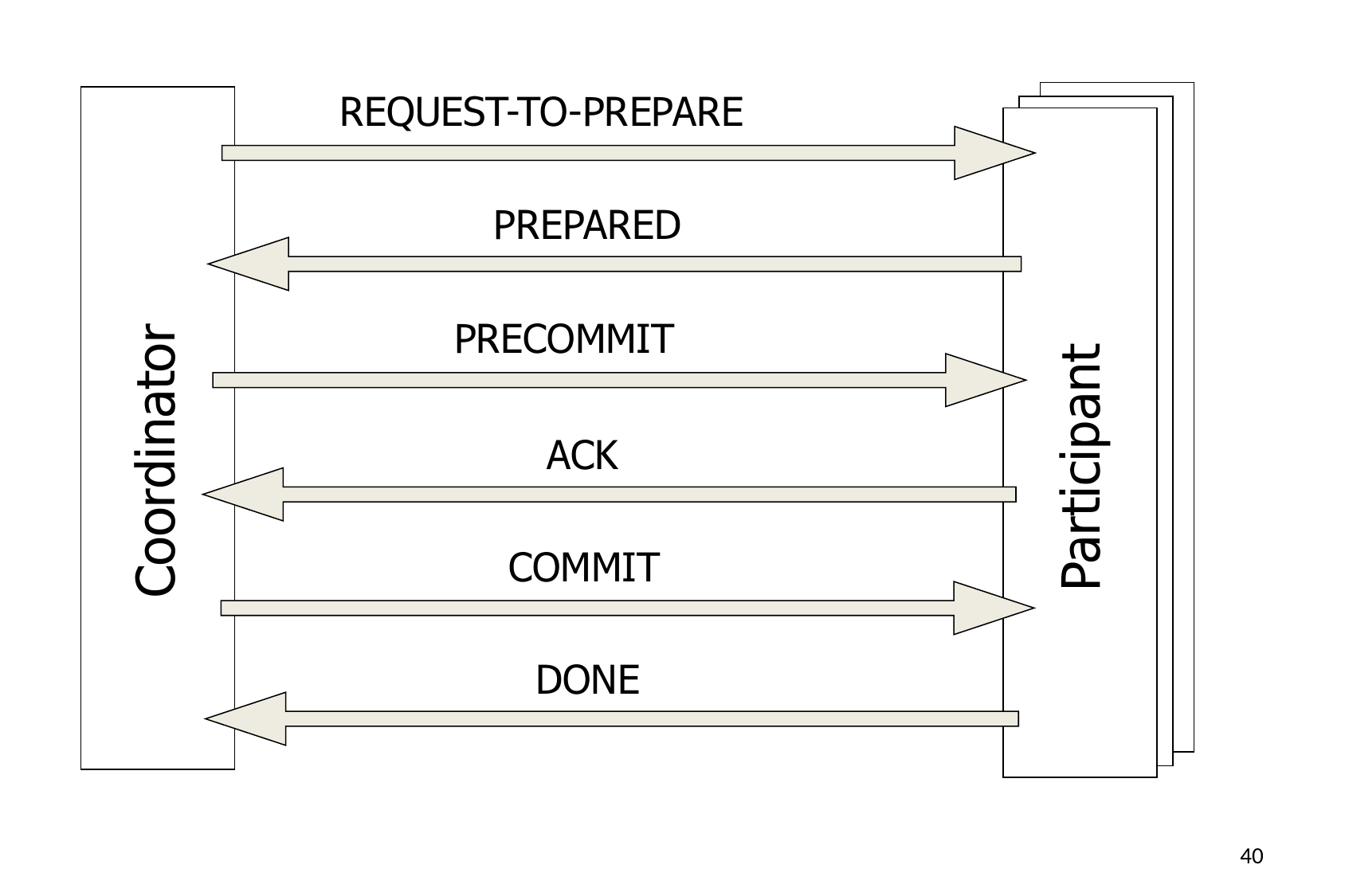

REQUEST-TO-PREPARE

Participant

PREPARED

          PRECOMMIT

Coordinator
ACK

COMMIT

DONE

40